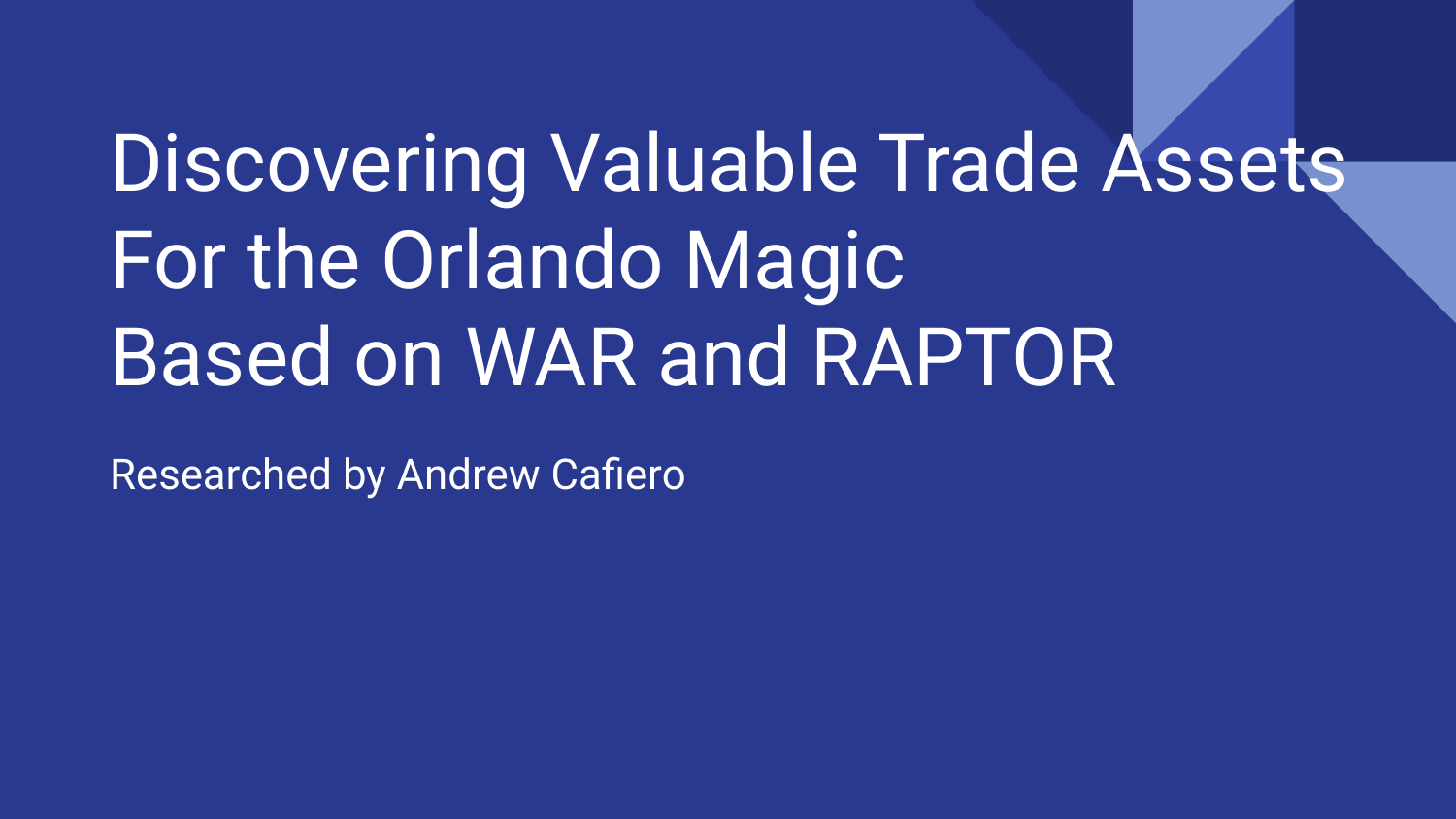

# Discovering Valuable Trade Assets
For the Orlando Magic
Based on WAR and RAPTOR
Researched by Andrew Cafiero